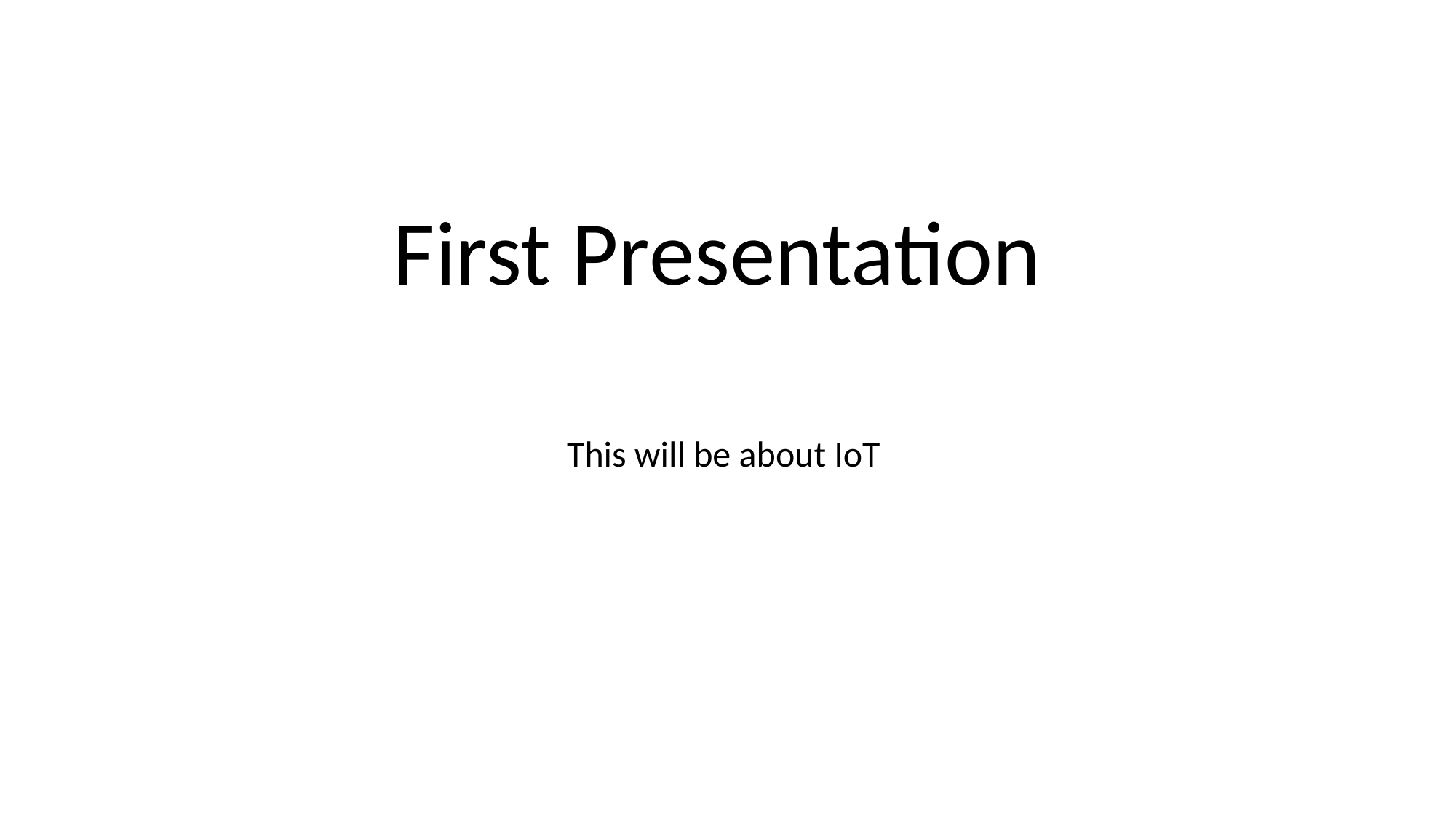

# First Presentation
This will be about IoT